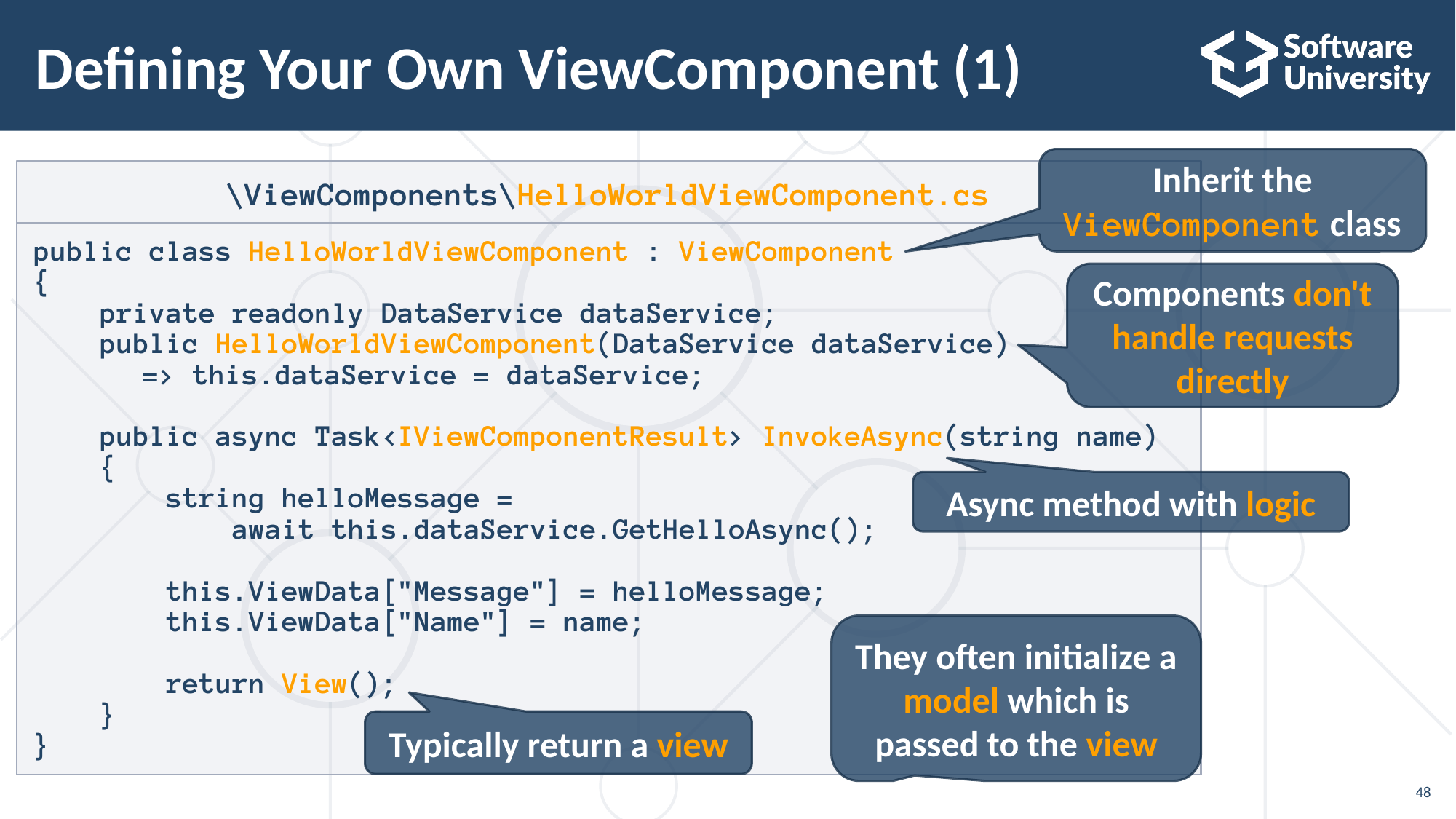

# Defining Your Own ViewComponent (1)
Inherit the ViewComponent class
\ViewComponents\HelloWorldViewComponent.cs
public class HelloWorldViewComponent : ViewComponent
{
    private readonly DataService dataService;
    public HelloWorldViewComponent(DataService dataService)
 	=> this.dataService = dataService;

    public async Task<IViewComponentResult> InvokeAsync(string name)
    {
        string helloMessage =
            await this.dataService.GetHelloAsync();

        this.ViewData["Message"] = helloMessage;
        this.ViewData["Name"] = name;

        return View();
    }
}
Components don't handle requests directly
Async method with logic
They often initialize a model which is passed to the view
Typically return a view
48